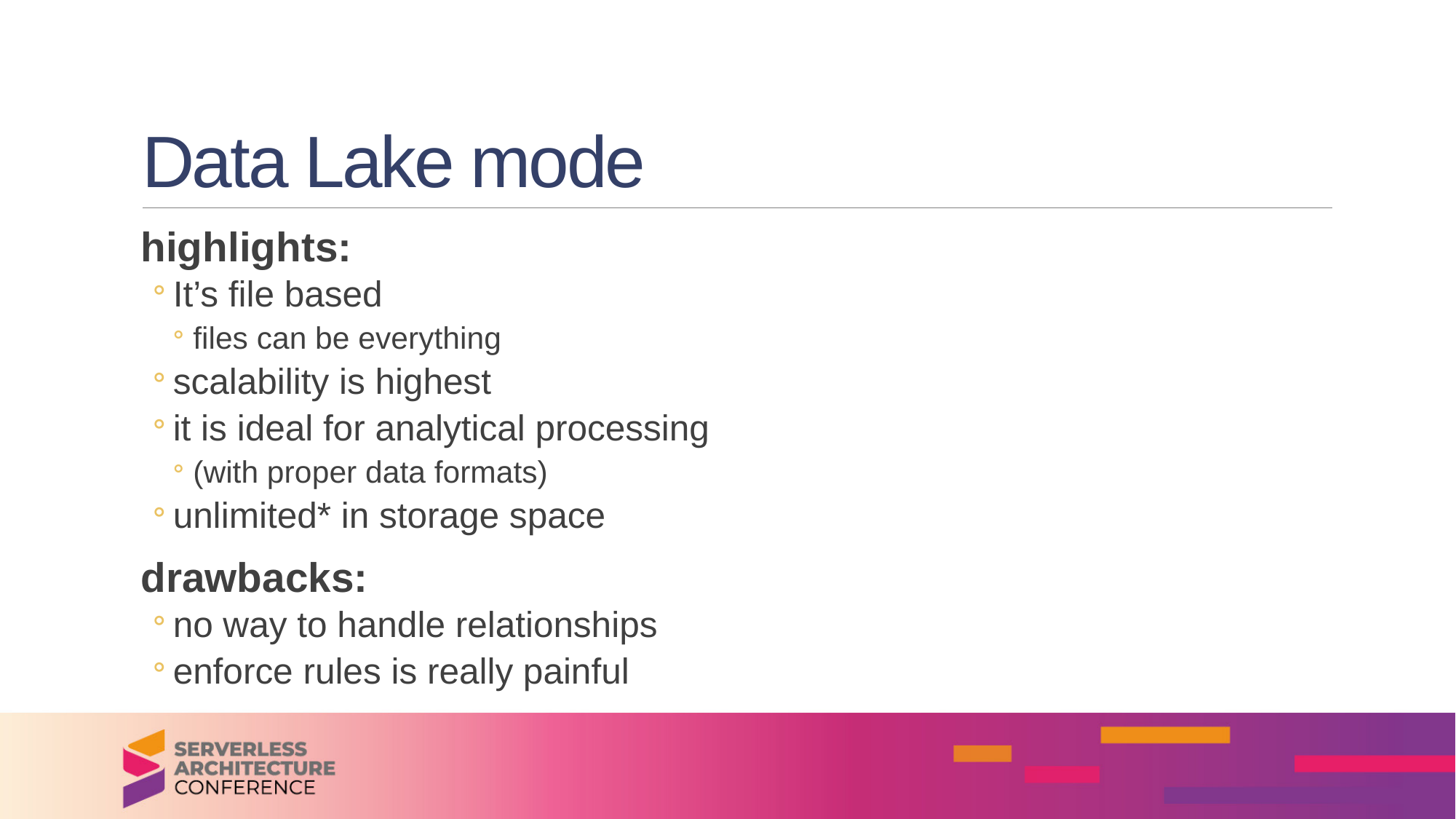

# Data Lake mode
highlights:
It’s file based
files can be everything
scalability is highest
it is ideal for analytical processing
(with proper data formats)
unlimited* in storage space
drawbacks:
no way to handle relationships
enforce rules is really painful